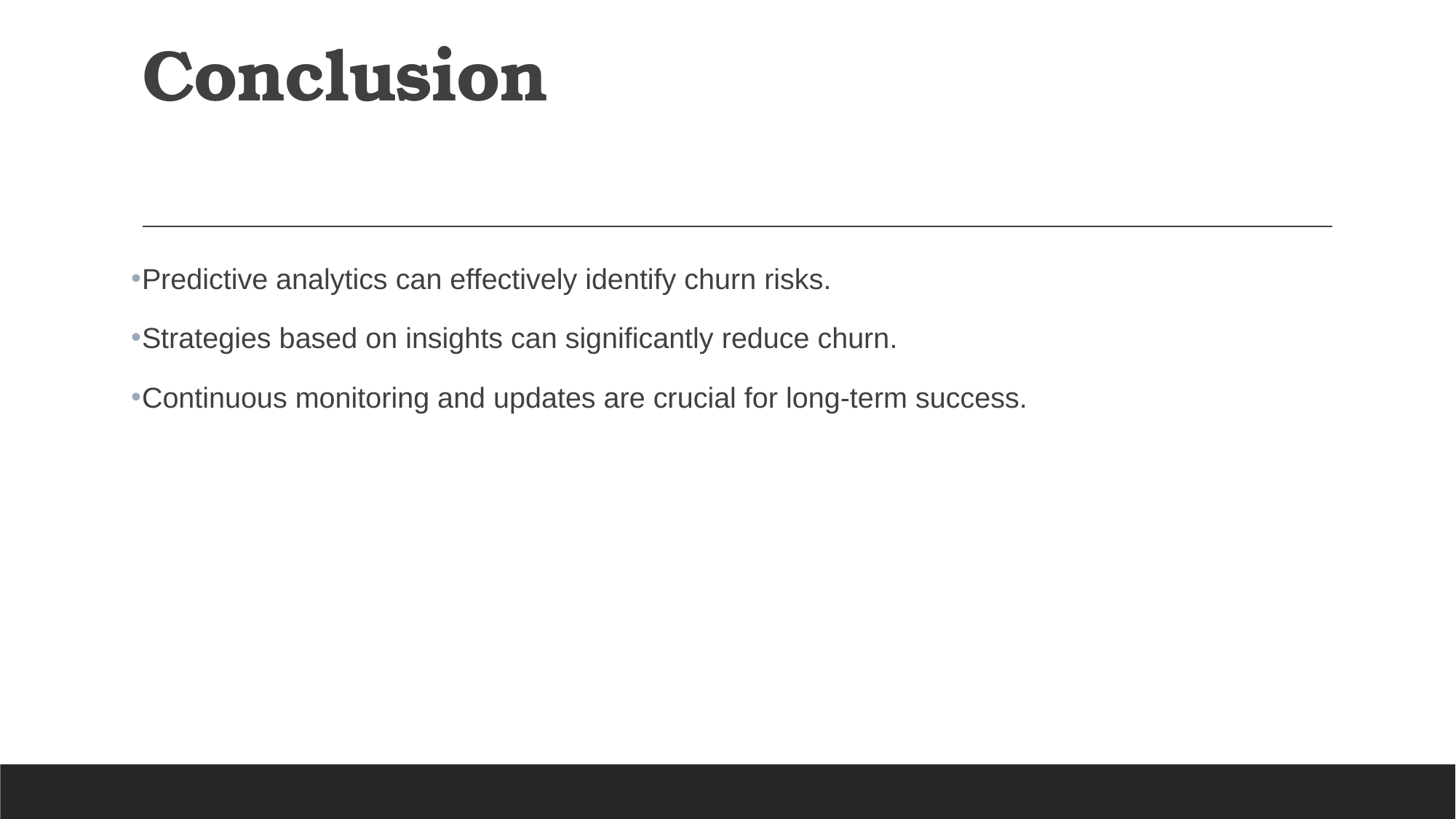

# Conclusion
Predictive analytics can effectively identify churn risks.
Strategies based on insights can significantly reduce churn.
Continuous monitoring and updates are crucial for long-term success.